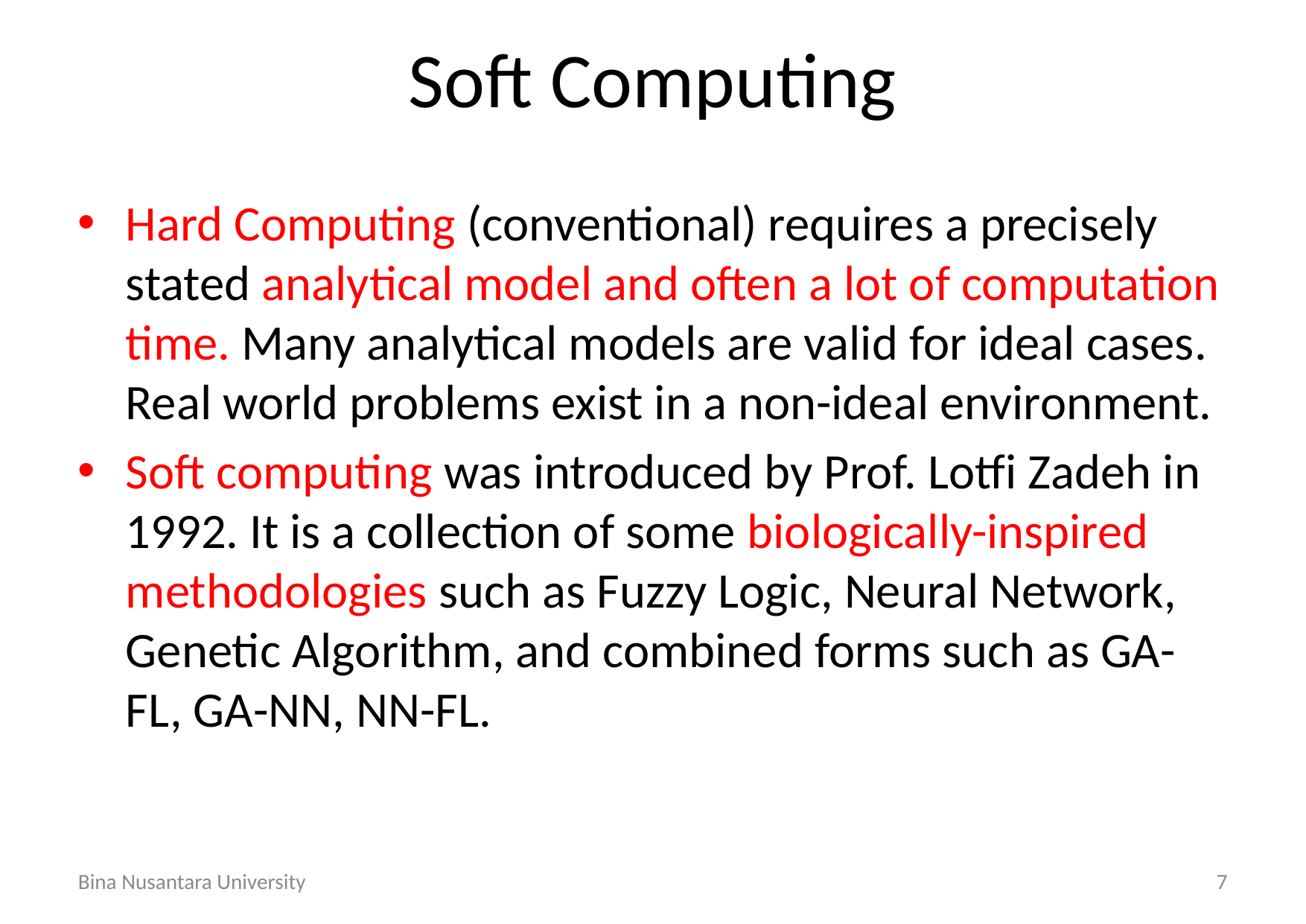

# Soft Computing
Hard Computing (conventional) requires a precisely stated analytical model and often a lot of computation time. Many analytical models are valid for ideal cases. Real world problems exist in a non-ideal environment.
Soft computing was introduced by Prof. Lotfi Zadeh in 1992. It is a collection of some biologically-inspired methodologies such as Fuzzy Logic, Neural Network, Genetic Algorithm, and combined forms such as GA-FL, GA-NN, NN-FL.
Bina Nusantara University
7